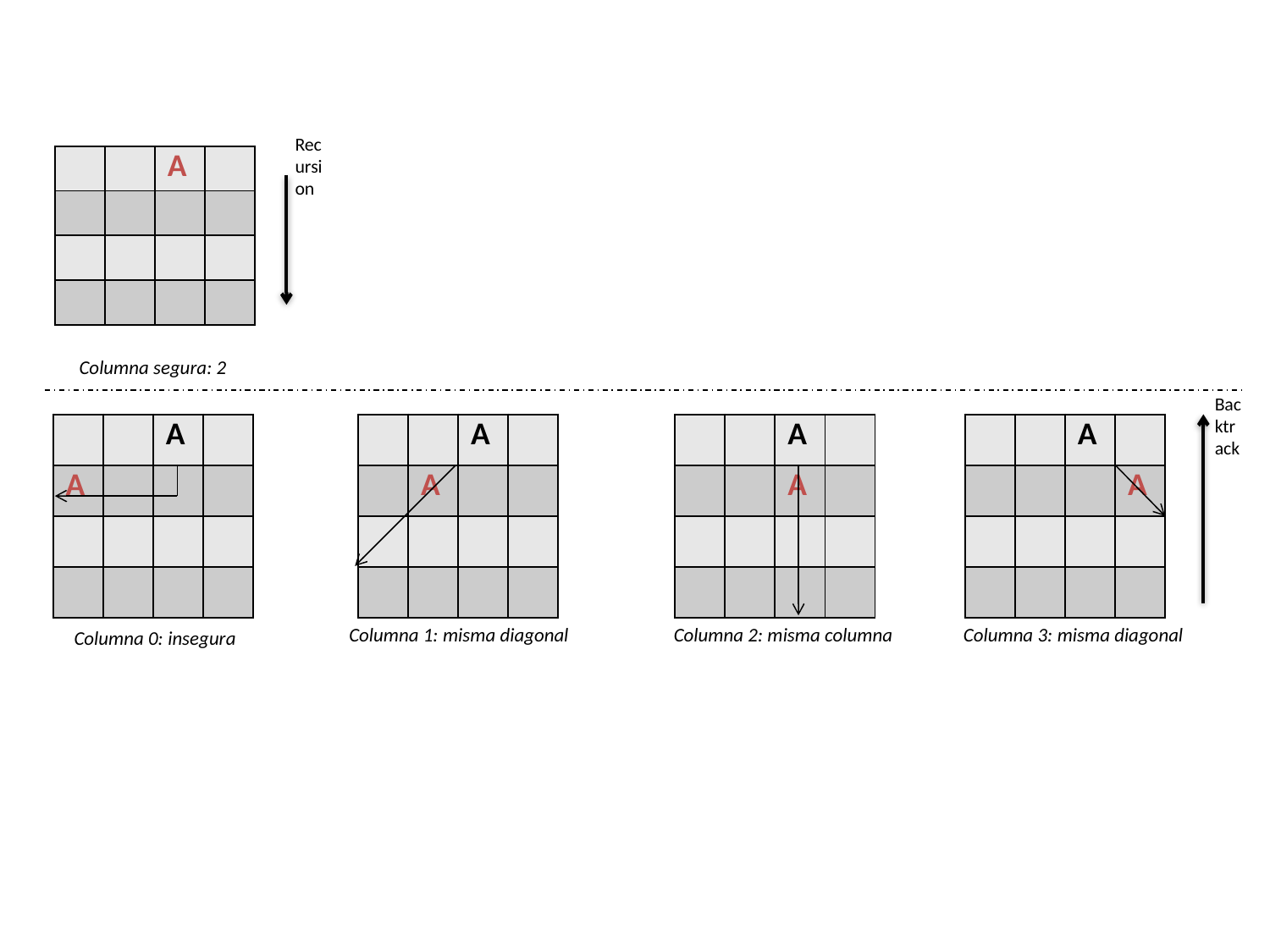

Recursion
|  |  | A |  |
| --- | --- | --- | --- |
|  |  |  |  |
|  |  |  |  |
|  |  |  |  |
Columna segura: 2
Backtrack
|  |  | A |  |
| --- | --- | --- | --- |
| A |  |  |  |
|  |  |  |  |
|  |  |  |  |
|  |  | A |  |
| --- | --- | --- | --- |
|  | A |  |  |
|  |  |  |  |
|  |  |  |  |
|  |  | A |  |
| --- | --- | --- | --- |
|  |  | A |  |
|  |  |  |  |
|  |  |  |  |
|  |  | A |  |
| --- | --- | --- | --- |
|  |  |  | A |
|  |  |  |  |
|  |  |  |  |
Columna 1: misma diagonal
Columna 2: misma columna
Columna 3: misma diagonal
Columna 0: insegura